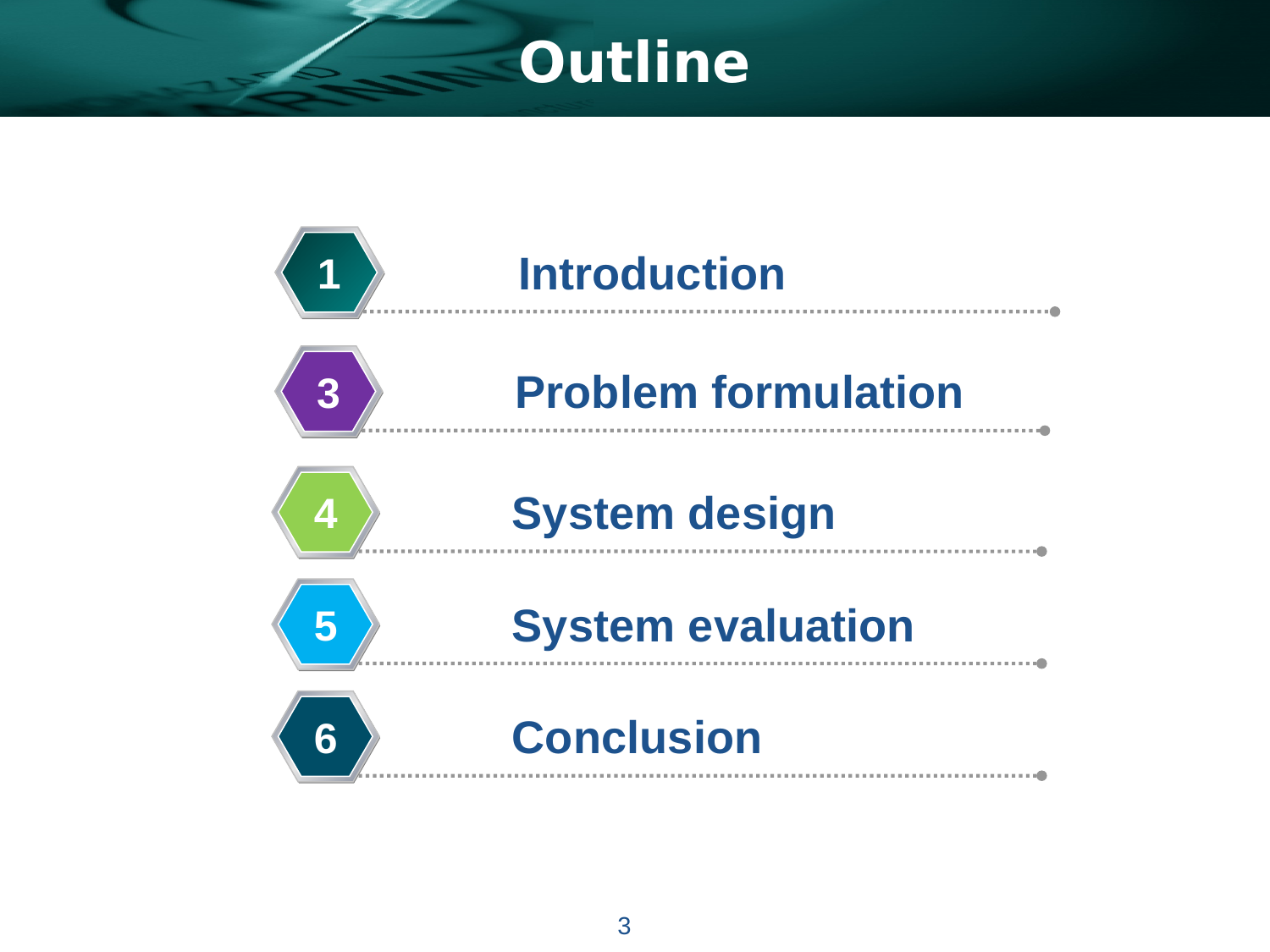

# Outline

Introduction
1

Problem formulation
3

System design
4

System evaluation
5

Conclusion
6

3